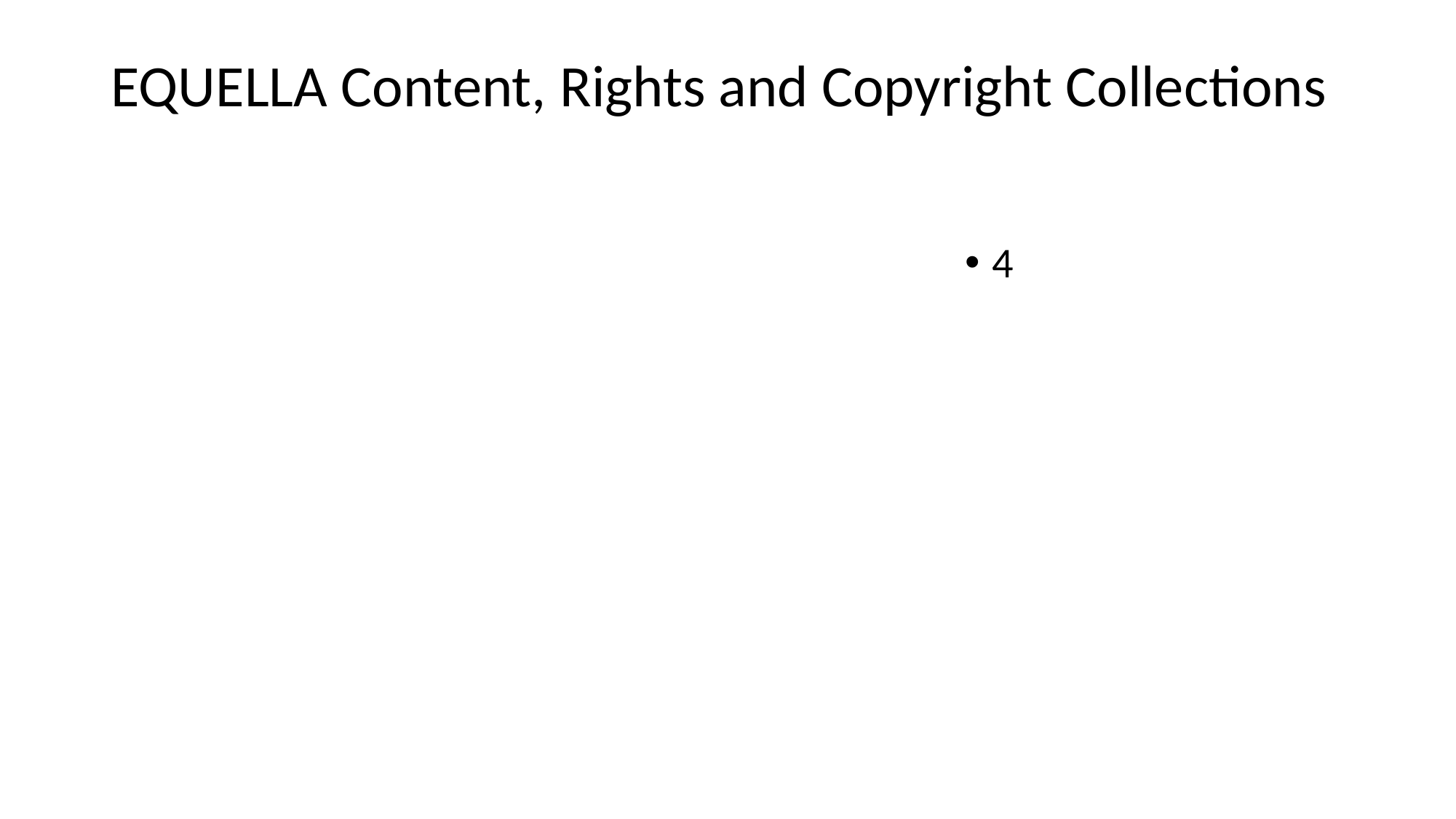

# EQUELLA Content, Rights and Copyright Collections
4